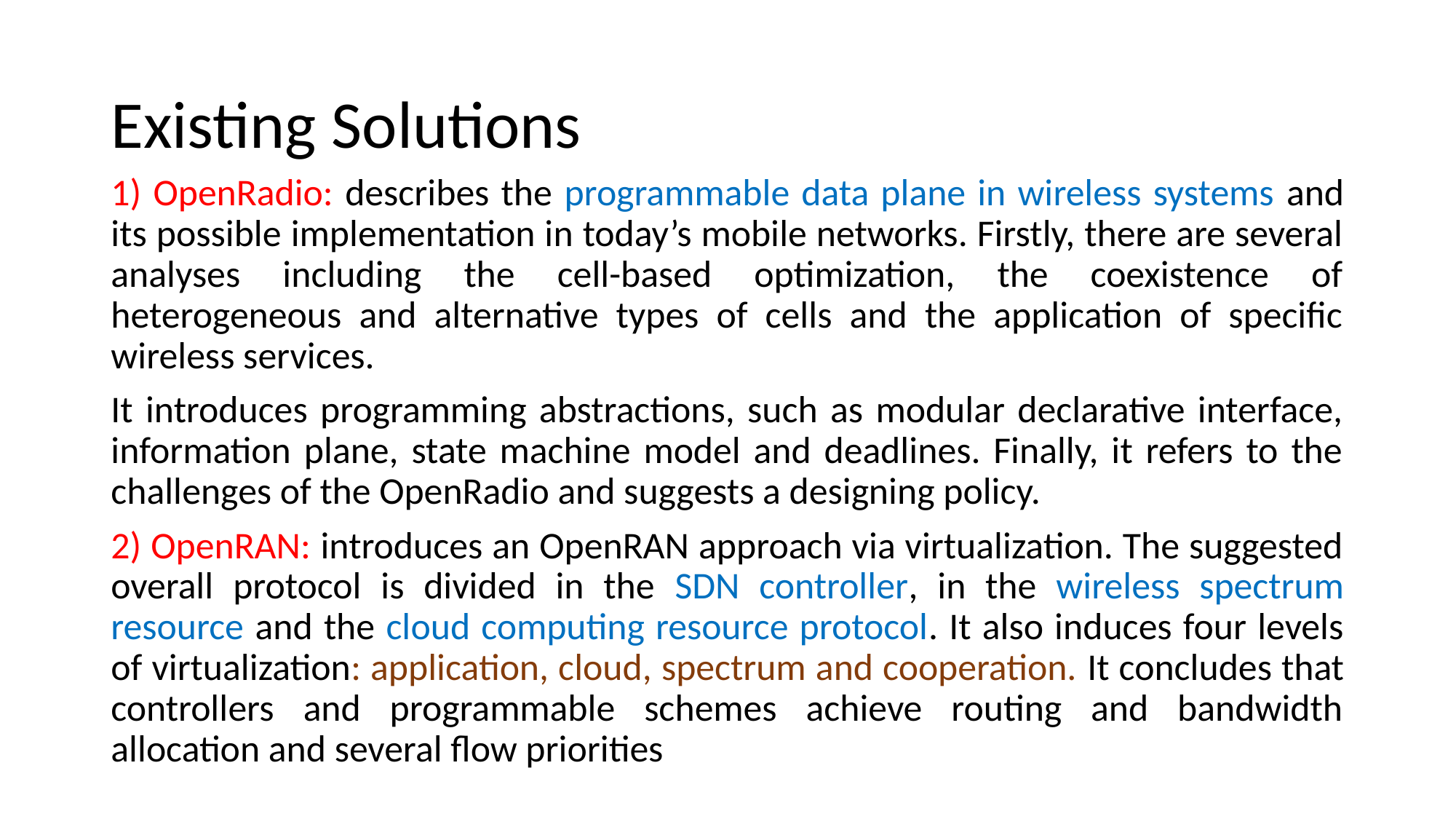

Existing Solutions
1) OpenRadio: describes the programmable data plane in wireless systems and its possible implementation in today’s mobile networks. Firstly, there are several analyses including the cell-based optimization, the coexistence of heterogeneous and alternative types of cells and the application of specific wireless services.
It introduces programming abstractions, such as modular declarative interface, information plane, state machine model and deadlines. Finally, it refers to the challenges of the OpenRadio and suggests a designing policy.
2) OpenRAN: introduces an OpenRAN approach via virtualization. The suggested overall protocol is divided in the SDN controller, in the wireless spectrum resource and the cloud computing resource protocol. It also induces four levels of virtualization: application, cloud, spectrum and cooperation. It concludes that controllers and programmable schemes achieve routing and bandwidth allocation and several flow priorities